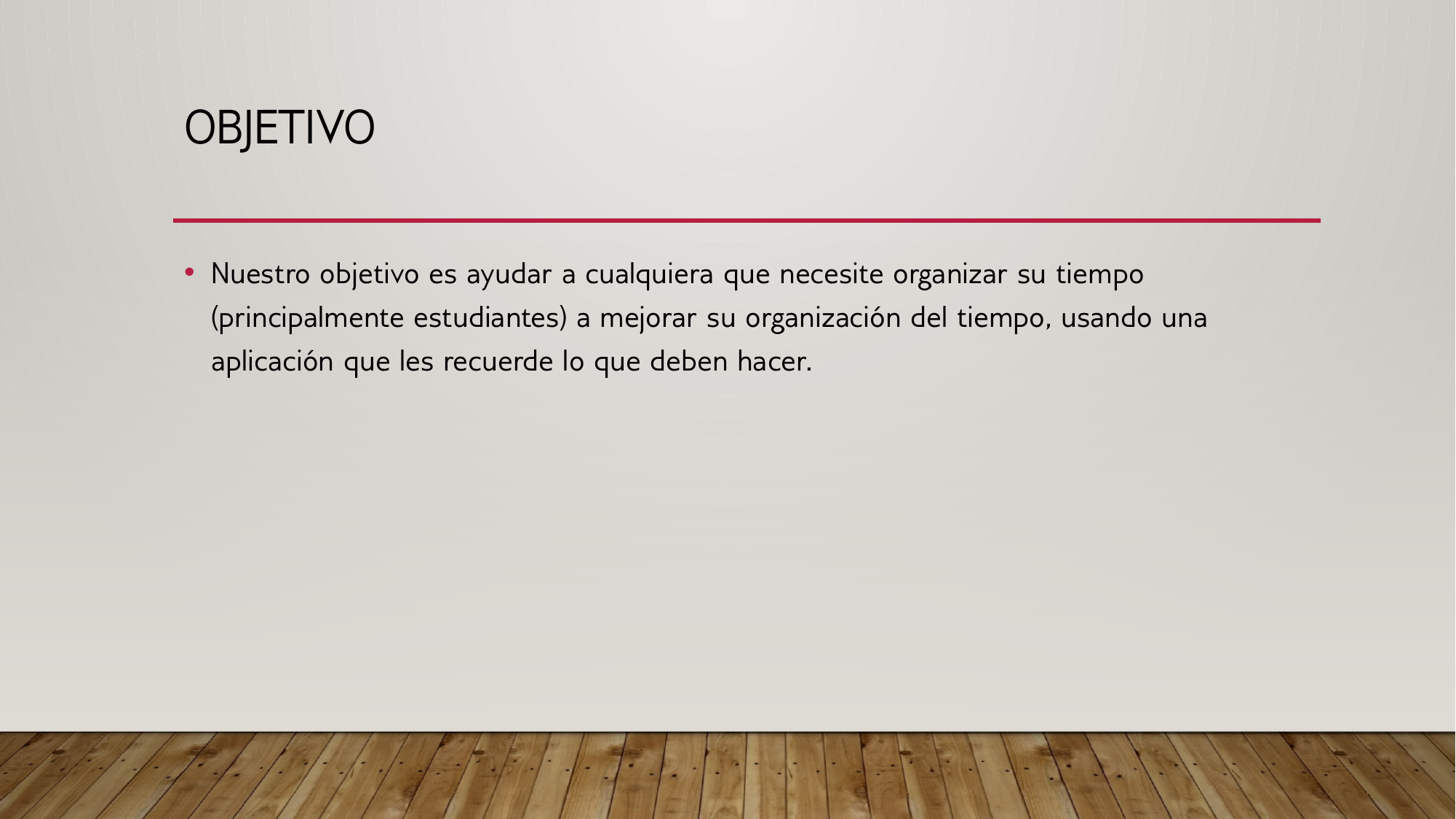

# Objetivo
Nuestro objetivo es ayudar a cualquiera que necesite organizar su tiempo (principalmente estudiantes) a mejorar su organización del tiempo, usando una aplicación que les recuerde lo que deben hacer.